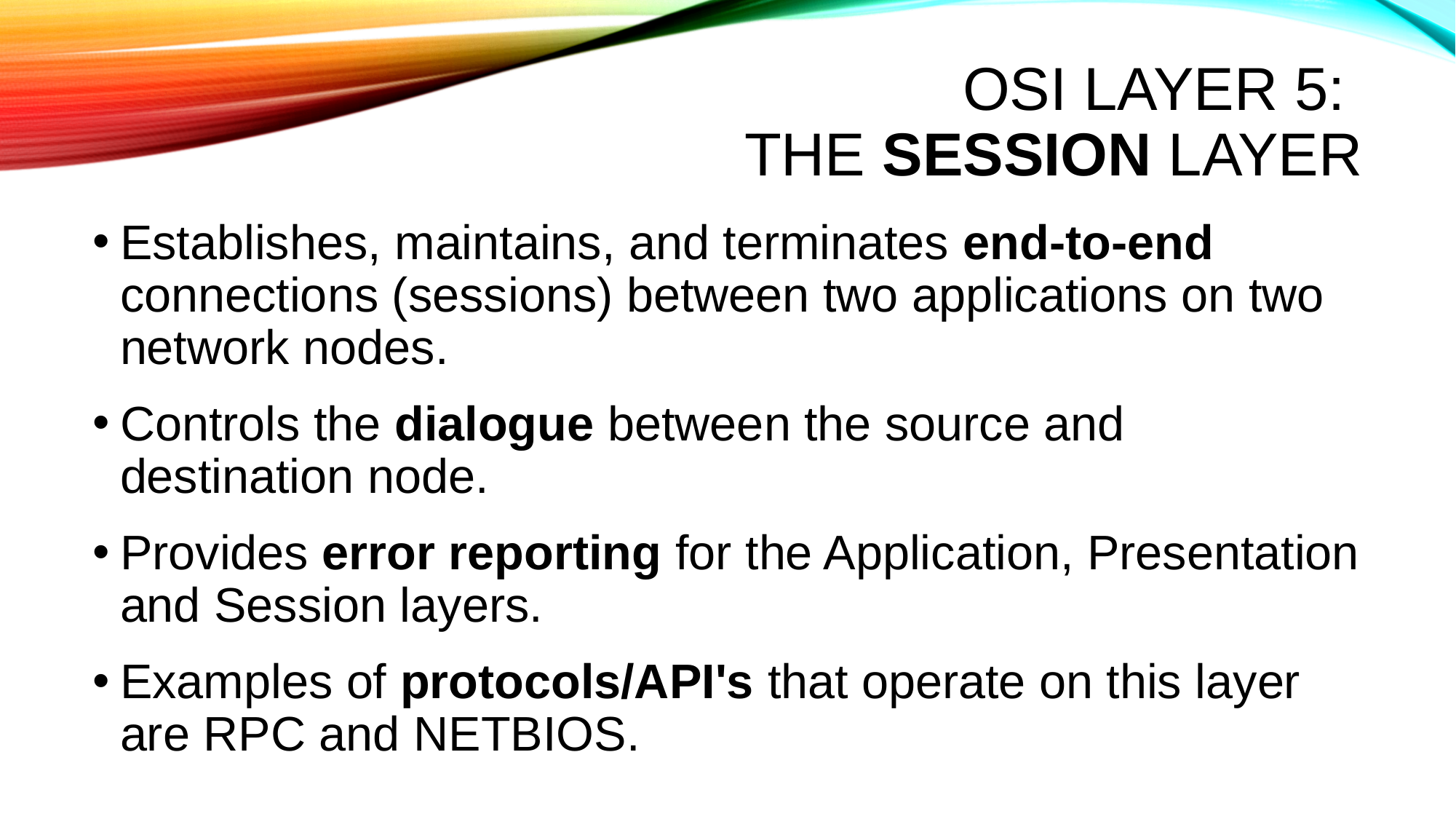

# OSI Layer 5: The Session Layer
Establishes, maintains, and terminates end-to-end connections (sessions) between two applications on two network nodes.
Controls the dialogue between the source and destination node.
Provides error reporting for the Application, Presentation and Session layers.
Examples of protocols/API's that operate on this layer are RPC and NETBIOS.